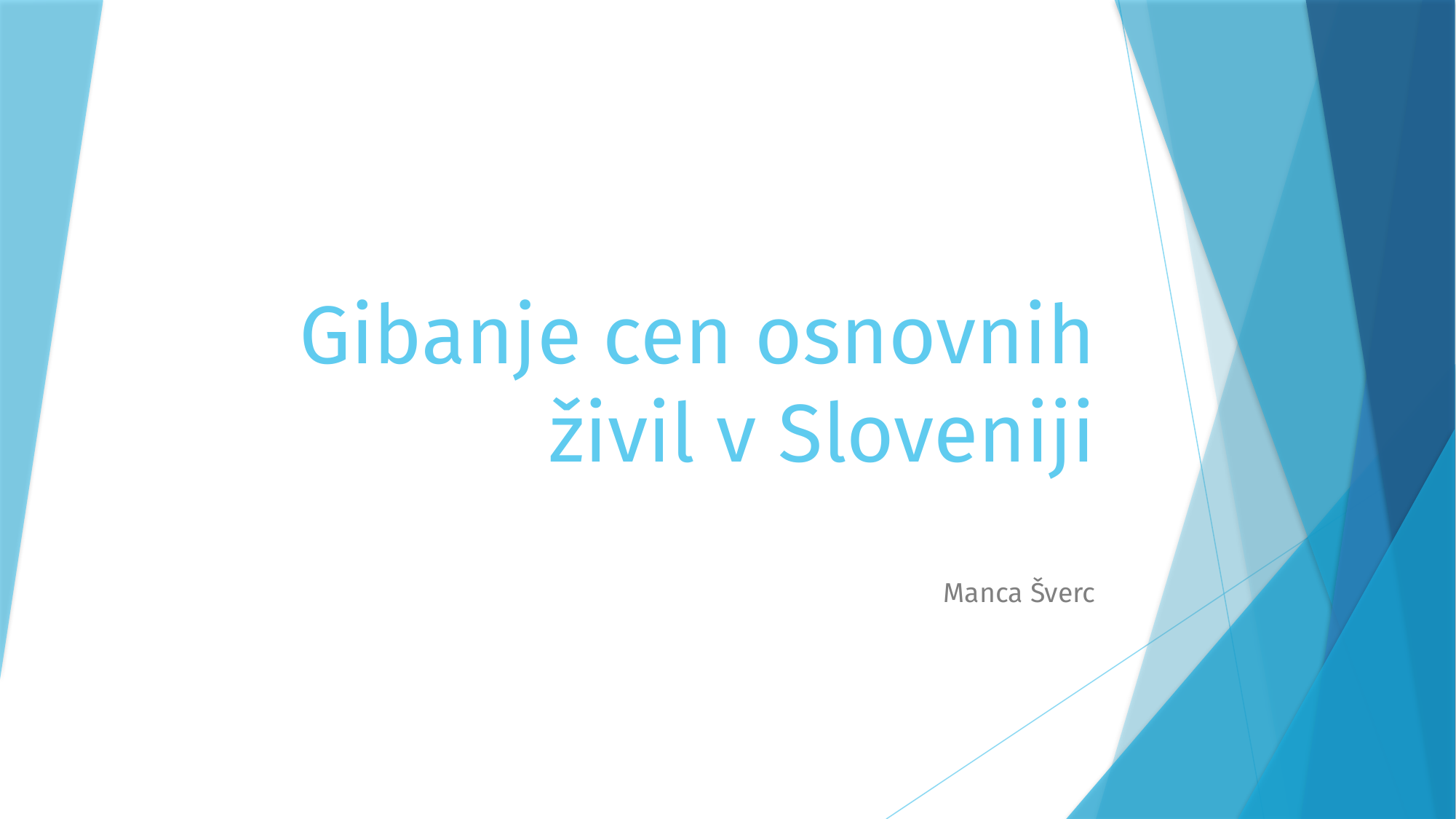

# Gibanje cen osnovnih živil v Sloveniji
Manca Šverc